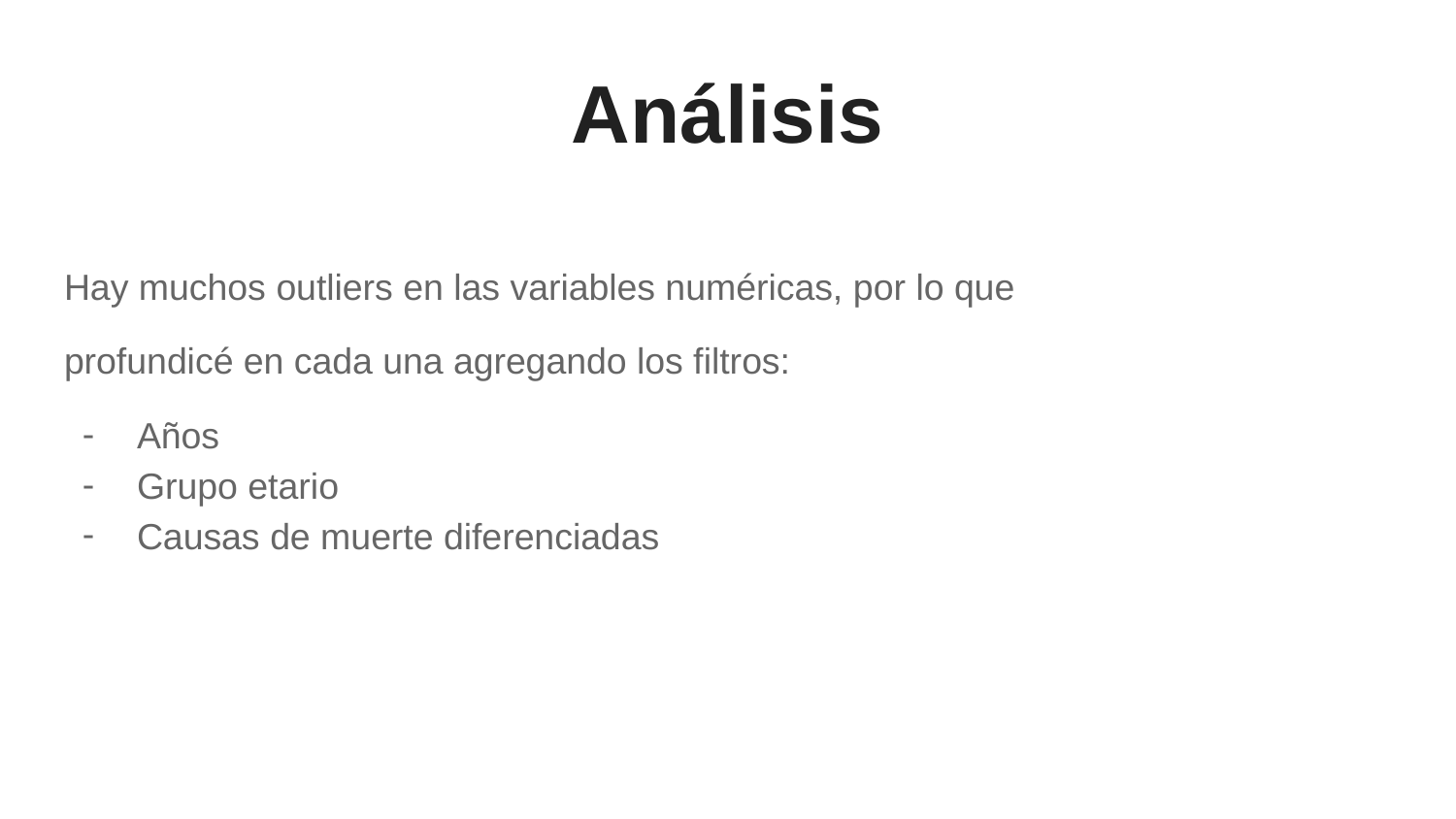

# Análisis
Hay muchos outliers en las variables numéricas, por lo que
profundicé en cada una agregando los filtros:
Años
Grupo etario
Causas de muerte diferenciadas